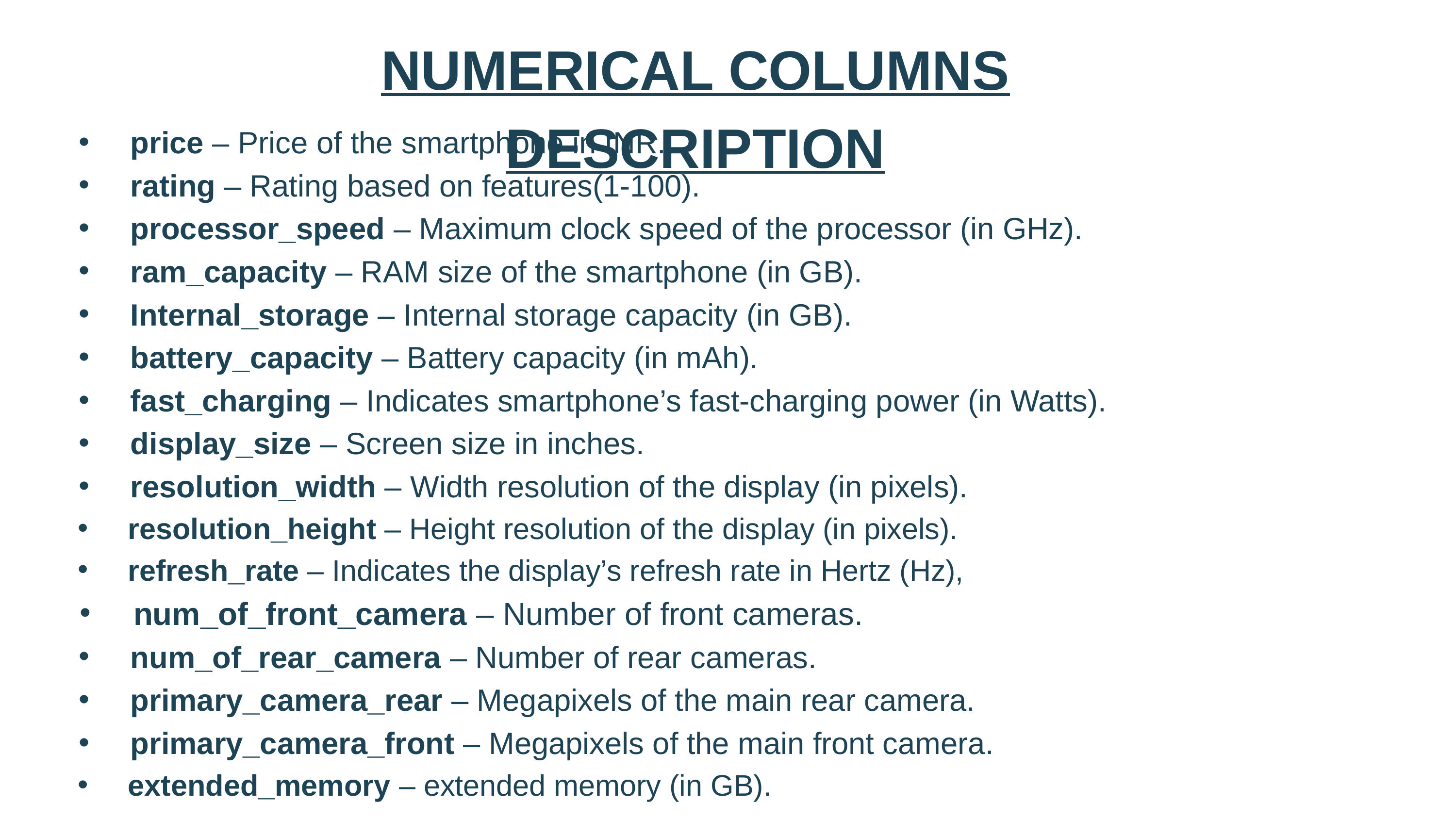

NUMERICAL COLUMNS DESCRIPTION
   price – Price of the smartphone in INR.
   rating – Rating based on features(1-100).
   processor_speed – Maximum clock speed of the processor (in GHz).
   ram_capacity – RAM size of the smartphone (in GB).
   Internal_storage – Internal storage capacity (in GB).
   battery_capacity – Battery capacity (in mAh).
   fast_charging – Indicates smartphone’s fast-charging power (in Watts).
   display_size – Screen size in inches.
   resolution_width – Width resolution of the display (in pixels).
   resolution_height – Height resolution of the display (in pixels).
   refresh_rate – Indicates the display’s refresh rate in Hertz (Hz),
   num_of_front_camera – Number of front cameras.
   num_of_rear_camera – Number of rear cameras.
   primary_camera_rear – Megapixels of the main rear camera.
   primary_camera_front – Megapixels of the main front camera.
   extended_memory – extended memory (in GB).